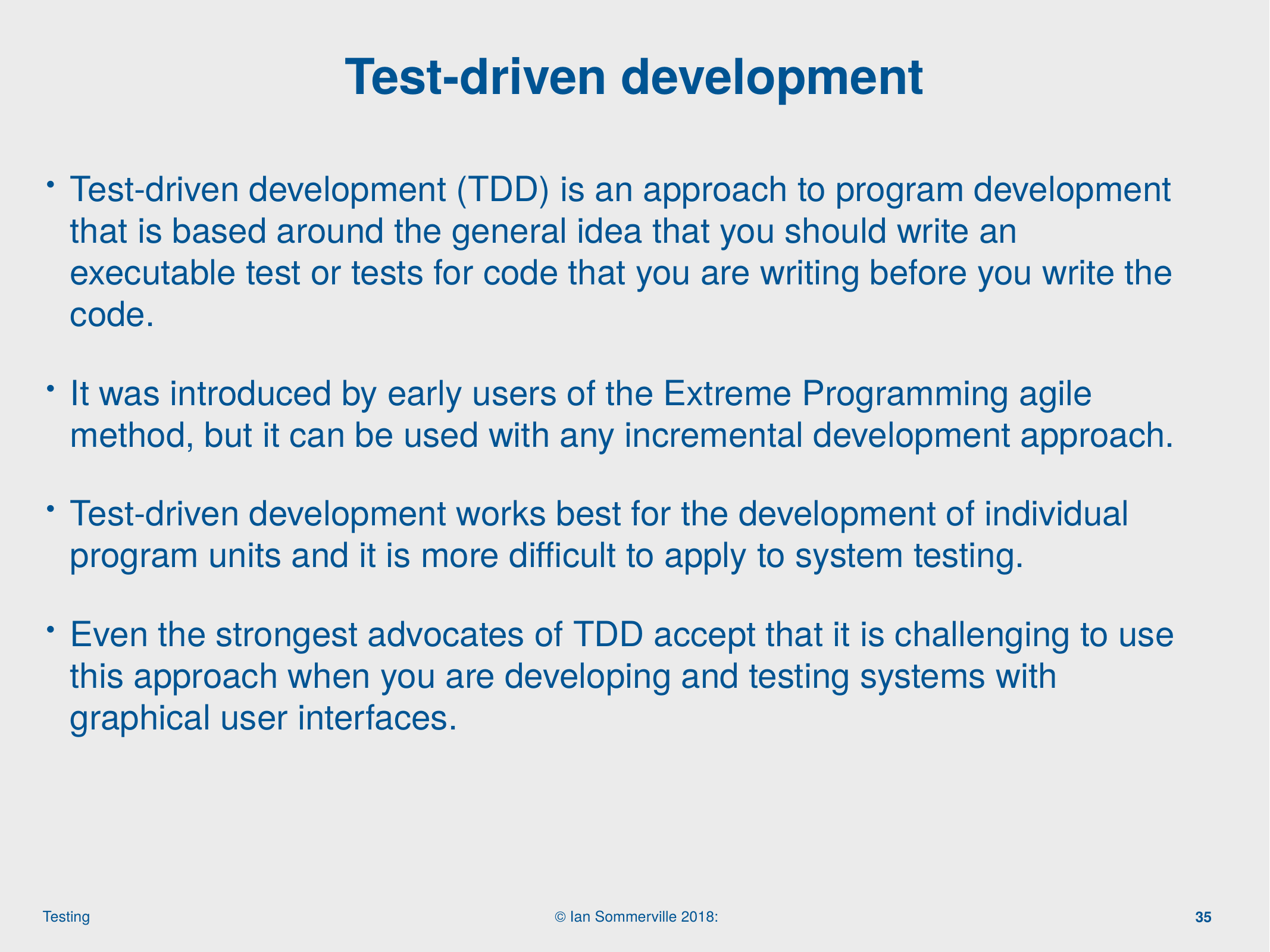

# Test-driven development
Test-driven development (TDD) is an approach to program development that is based around the general idea that you should write an executable test or tests for code that you are writing before you write the code.
It was introduced by early users of the Extreme Programming agile method, but it can be used with any incremental development approach.
Test-driven development works best for the development of individual program units and it is more difficult to apply to system testing.
Even the strongest advocates of TDD accept that it is challenging to use this approach when you are developing and testing systems with graphical user interfaces.
35